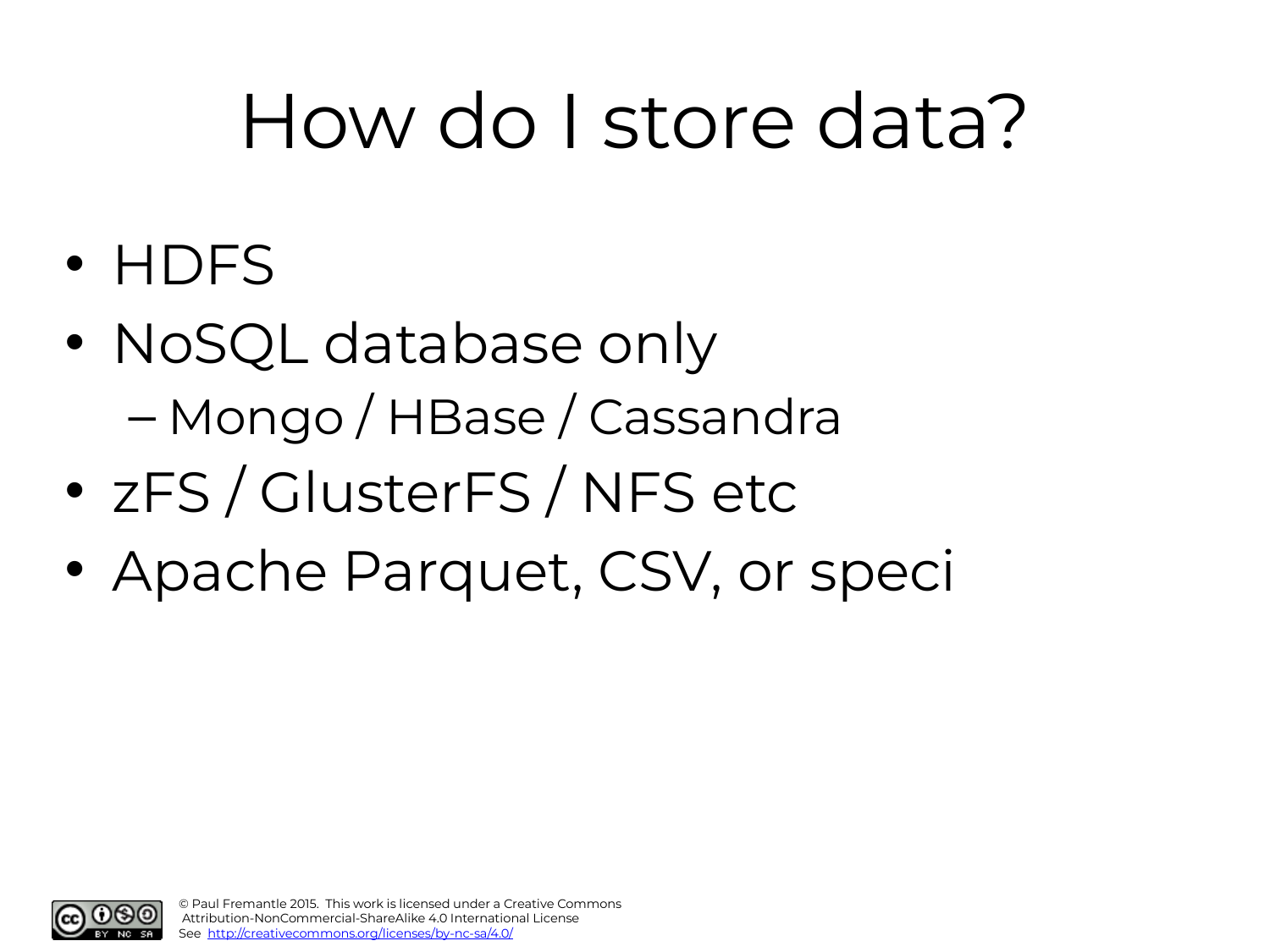

# How do I store data?
HDFS
NoSQL database only
Mongo / HBase / Cassandra
zFS / GlusterFS / NFS etc
Apache Parquet, CSV, or speci